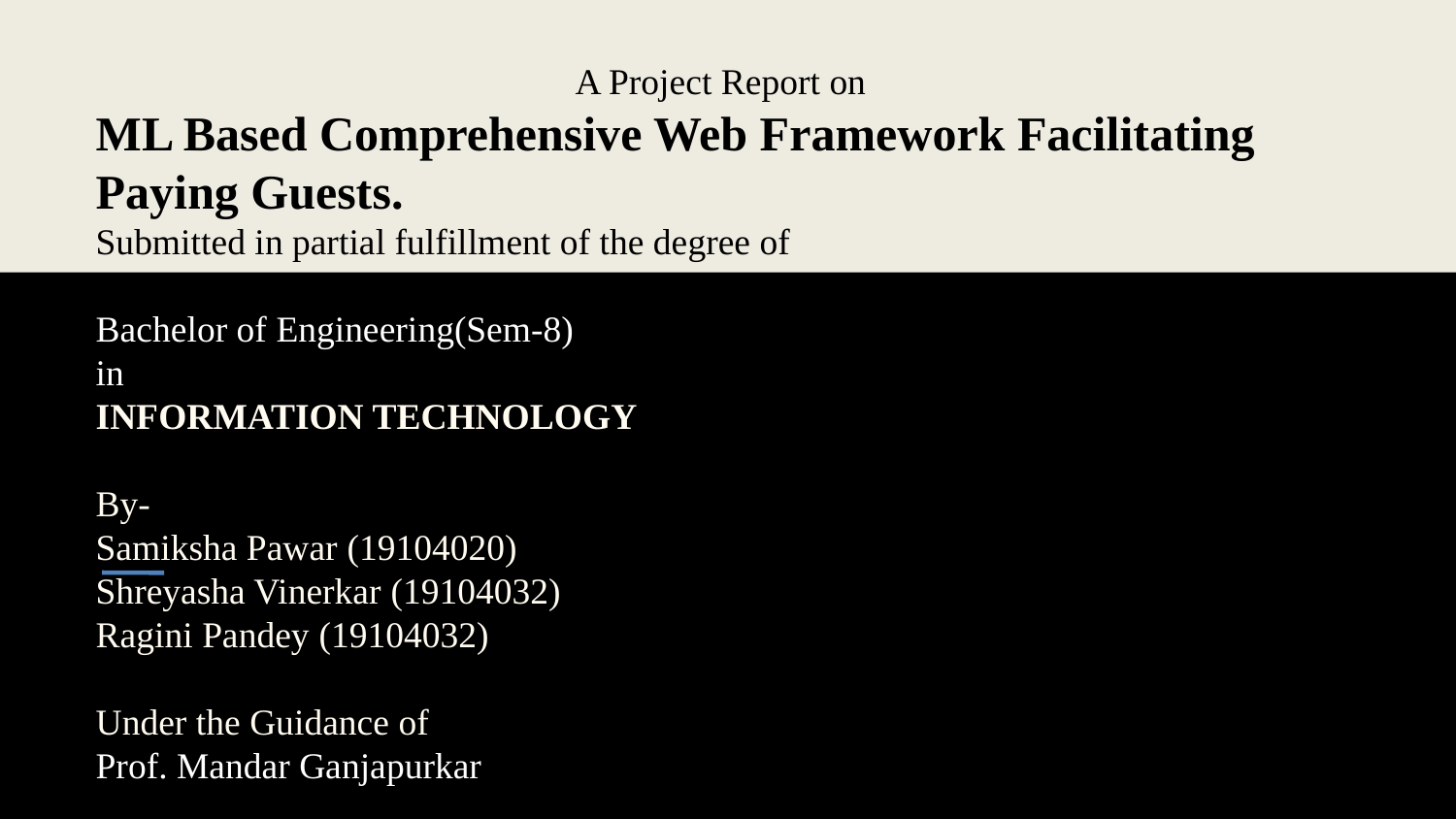

A Project Report on
ML Based Comprehensive Web Framework Facilitating Paying Guests.
Submitted in partial fulfillment of the degree of
Bachelor of Engineering(Sem-8)
in
INFORMATION TECHNOLOGY
By-
Samiksha Pawar (19104020)
Shreyasha Vinerkar (19104032)
Ragini Pandey (19104032)
Under the Guidance of
Prof. Mandar Ganjapurkar